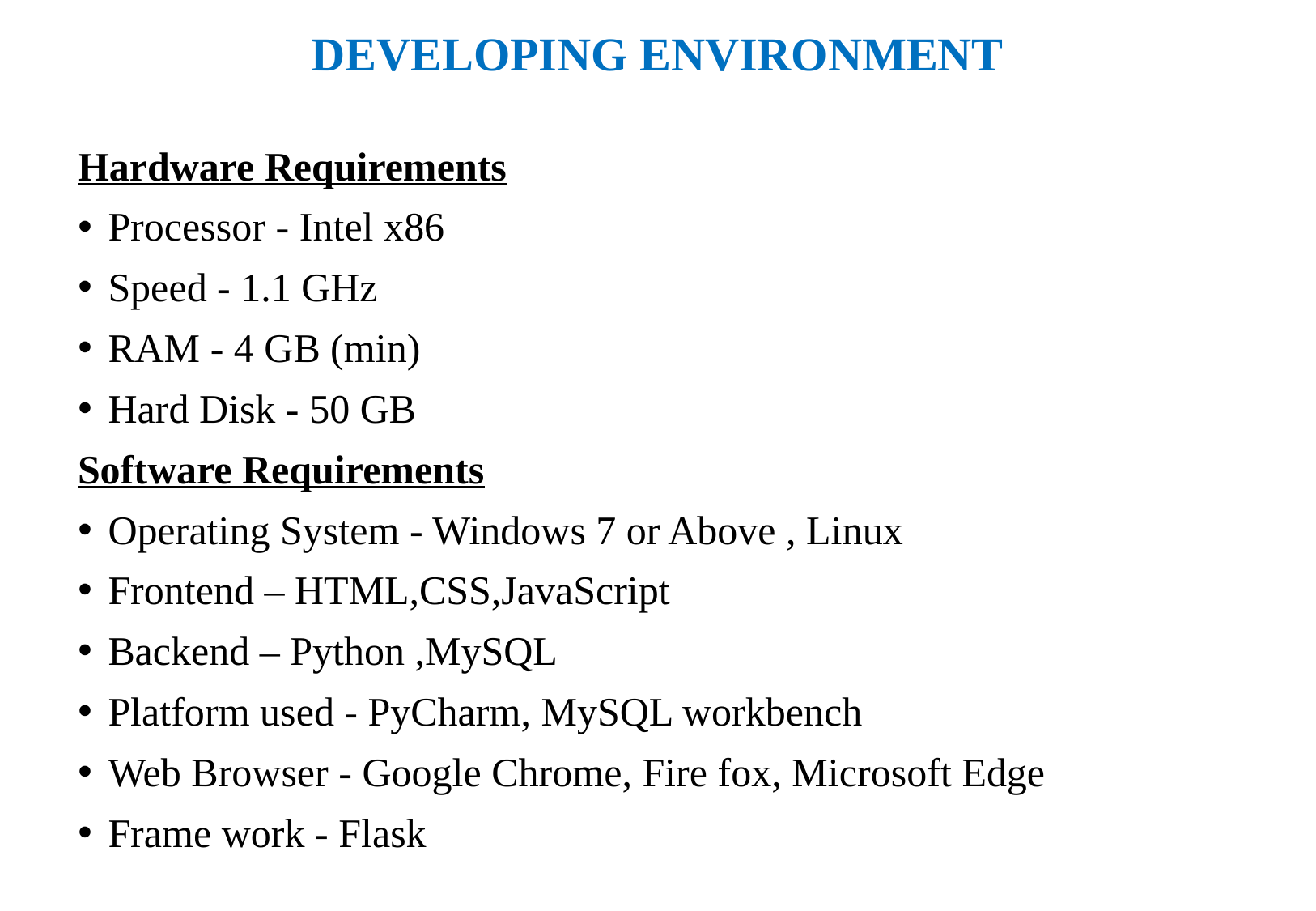

DEVELOPING ENVIRONMENT
Hardware Requirements
Processor - Intel x86
Speed - 1.1 GHz
RAM - 4 GB (min)
Hard Disk - 50 GB
Software Requirements
Operating System - Windows 7 or Above , Linux
Frontend – HTML,CSS,JavaScript
Backend – Python ,MySQL
Platform used - PyCharm, MySQL workbench
Web Browser - Google Chrome, Fire fox, Microsoft Edge
Frame work - Flask